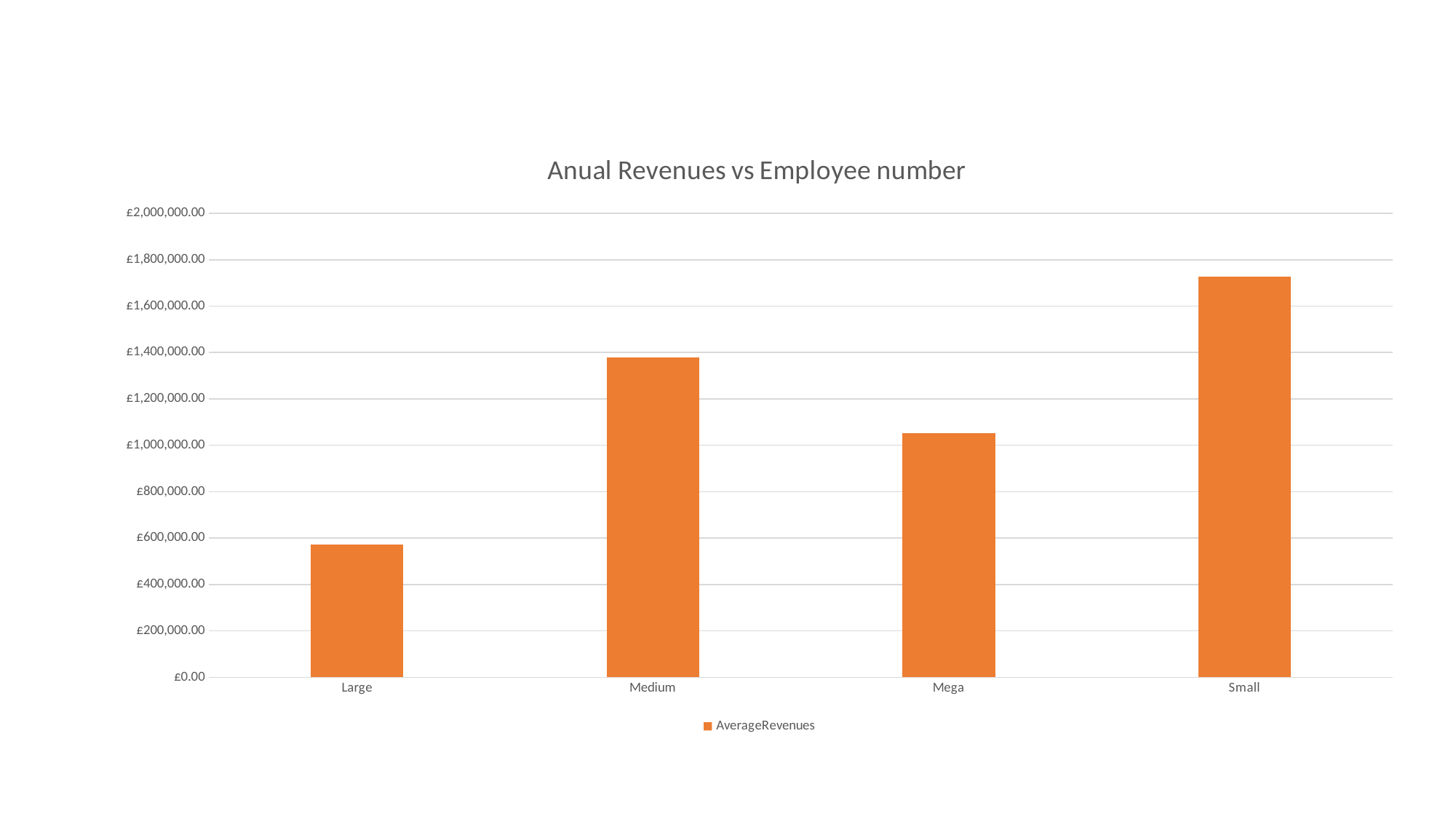

#

### Chart: Anual Revenues vs Employee number

| Category | AverageRevenues |
|---|---|
| Large | 571213.2013 |
| Medium | 1377174.116 |
| Mega | 1051288.381 |
| Small | 1726323.804 |